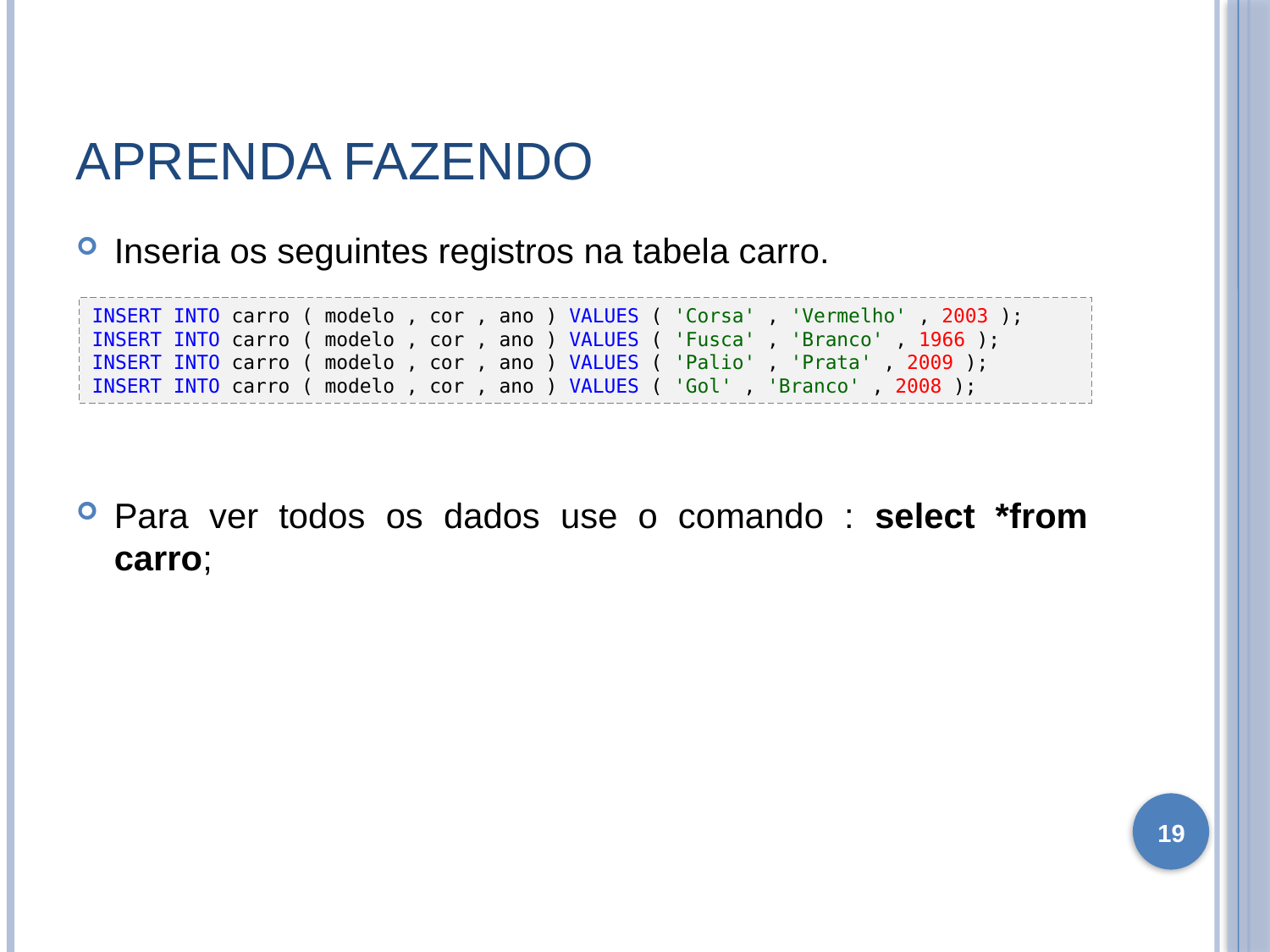

# Aprenda fazendo
Inseria os seguintes registros na tabela carro.

Para ver todos os dados use o comando : select *from carro;
INSERT INTO carro ( modelo , cor , ano ) VALUES ( 'Corsa' , 'Vermelho' , 2003 );
INSERT INTO carro ( modelo , cor , ano ) VALUES ( 'Fusca' , 'Branco' , 1966 );
INSERT INTO carro ( modelo , cor , ano ) VALUES ( 'Palio' , 'Prata' , 2009 );
INSERT INTO carro ( modelo , cor , ano ) VALUES ( 'Gol' , 'Branco' , 2008 );
19